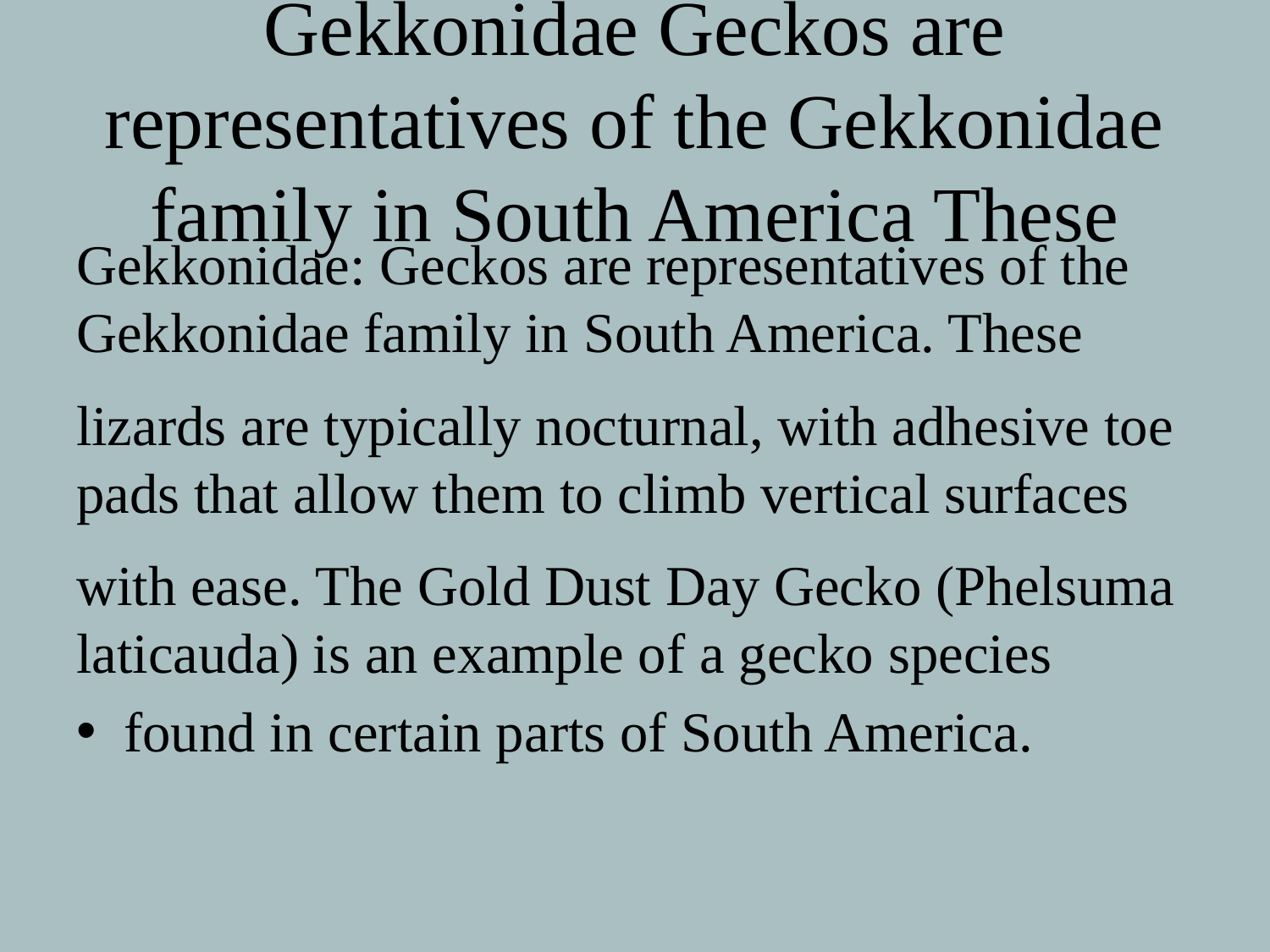

# Gekkonidae Geckos are representatives of the Gekkonidae family in South America These
Gekkonidae: Geckos are representatives of the Gekkonidae family in South America. These
lizards are typically nocturnal, with adhesive toe pads that allow them to climb vertical surfaces
with ease. The Gold Dust Day Gecko (Phelsuma laticauda) is an example of a gecko species
found in certain parts of South America.